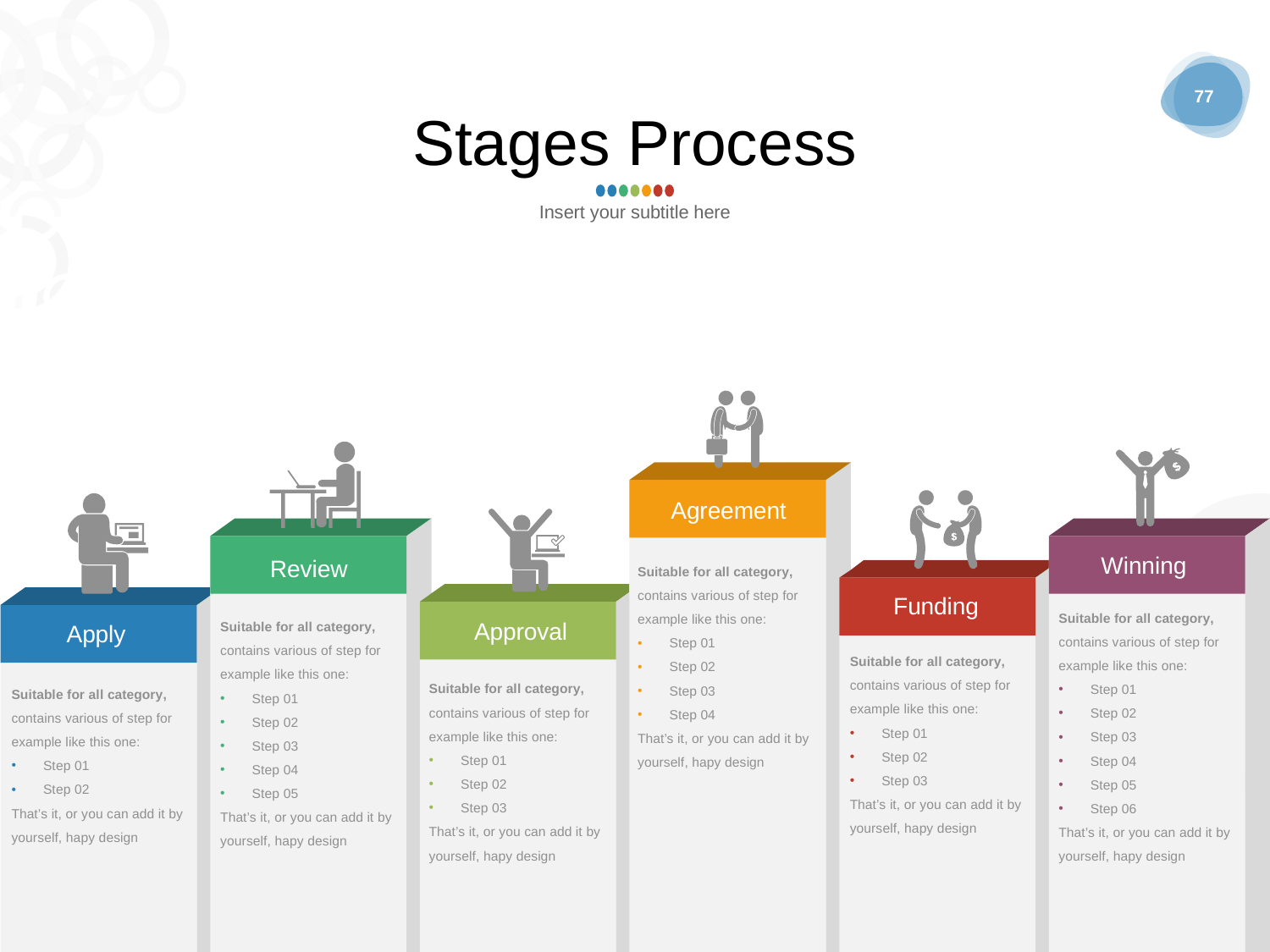

77
# Stages Process
Insert your subtitle here

Agreement

Winning
Review
Suitable for all category, contains various of step for example like this one:
Step 01
Step 02
Step 03
Step 04
That’s it, or you can add it by yourself, hapy design

Funding

Suitable for all category, contains various of step for example like this one:
Step 01
Step 02
Step 03
Step 04
Step 05
Step 06
That’s it, or you can add it by yourself, hapy design

Suitable for all category, contains various of step for example like this one:
Step 01
Step 02
Step 03
Step 04
Step 05
That’s it, or you can add it by yourself, hapy design
Approval
Apply
Suitable for all category, contains various of step for example like this one:
Step 01
Step 02
Step 03
That’s it, or you can add it by yourself, hapy design
Suitable for all category, contains various of step for example like this one:
Step 01
Step 02
Step 03
That’s it, or you can add it by yourself, hapy design
Suitable for all category, contains various of step for example like this one:
Step 01
Step 02
That’s it, or you can add it by yourself, hapy design